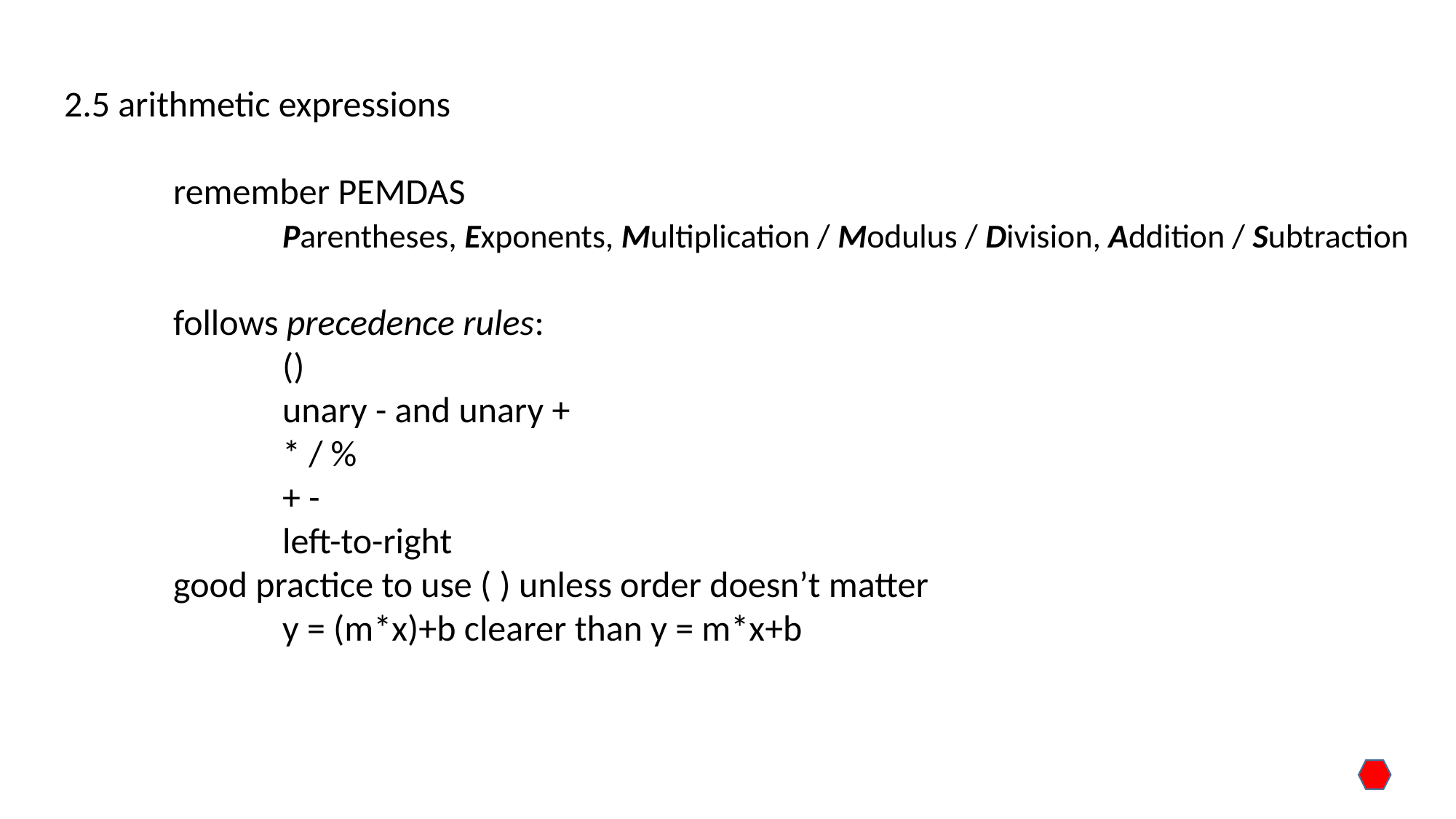

2.5 arithmetic expressions

	remember PEMDAS
		Parentheses, Exponents, Multiplication / Modulus / Division, Addition / Subtraction

	follows precedence rules:
		()
		unary - and unary +
		* / %
		+ -
		left-to-right
	good practice to use ( ) unless order doesn’t matter
		y = (m*x)+b clearer than y = m*x+b